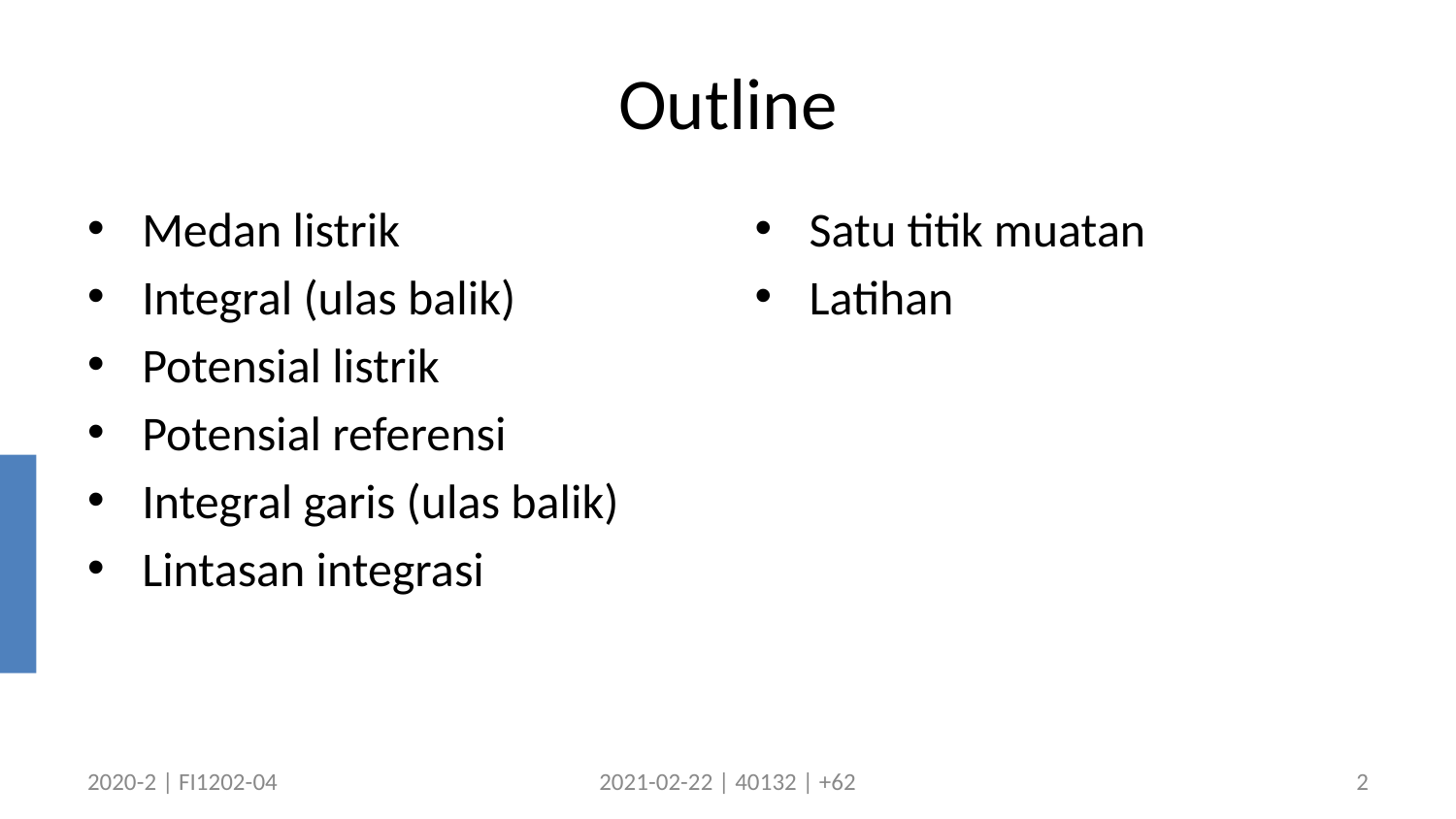

# Outline
Medan listrik
Integral (ulas balik)
Potensial listrik
Potensial referensi
Integral garis (ulas balik)
Lintasan integrasi

Satu titik muatan
Latihan

2020-2 | FI1202-04
2021-02-22 | 40132 | +62
2